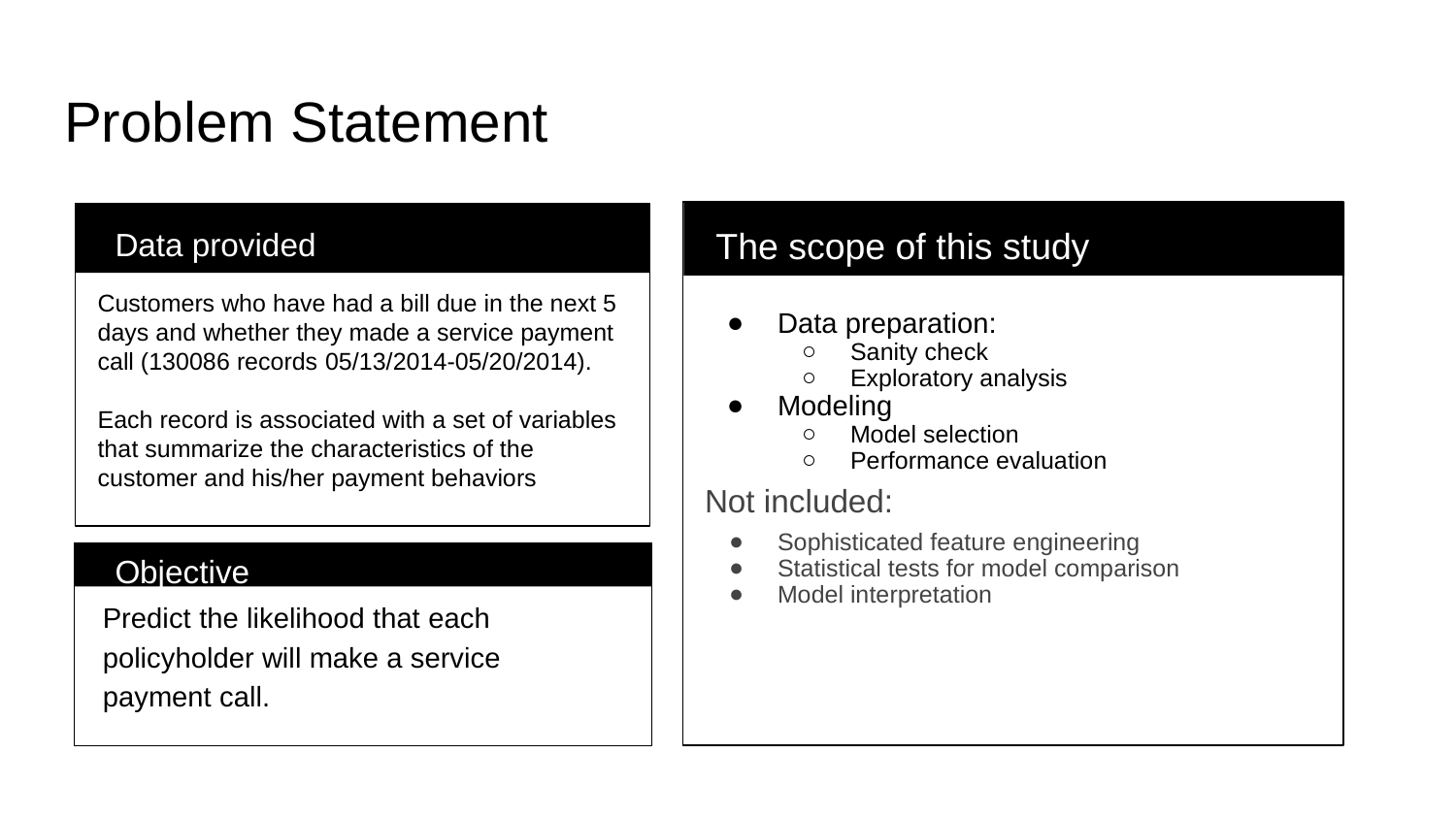

# Problem Statement

The scope of this study

Data provided
Customers who have had a bill due in the next 5 days and whether they made a service payment call (130086 records 05/13/2014-05/20/2014).

Each record is associated with a set of variables that summarize the characteristics of the customer and his/her payment behaviors
Data preparation:
Sanity check
Exploratory analysis
Modeling
Model selection
Performance evaluation
Not included:
Sophisticated feature engineering
Statistical tests for model comparison
Model interpretation

Objective

Predict the likelihood that each policyholder will make a service payment call.